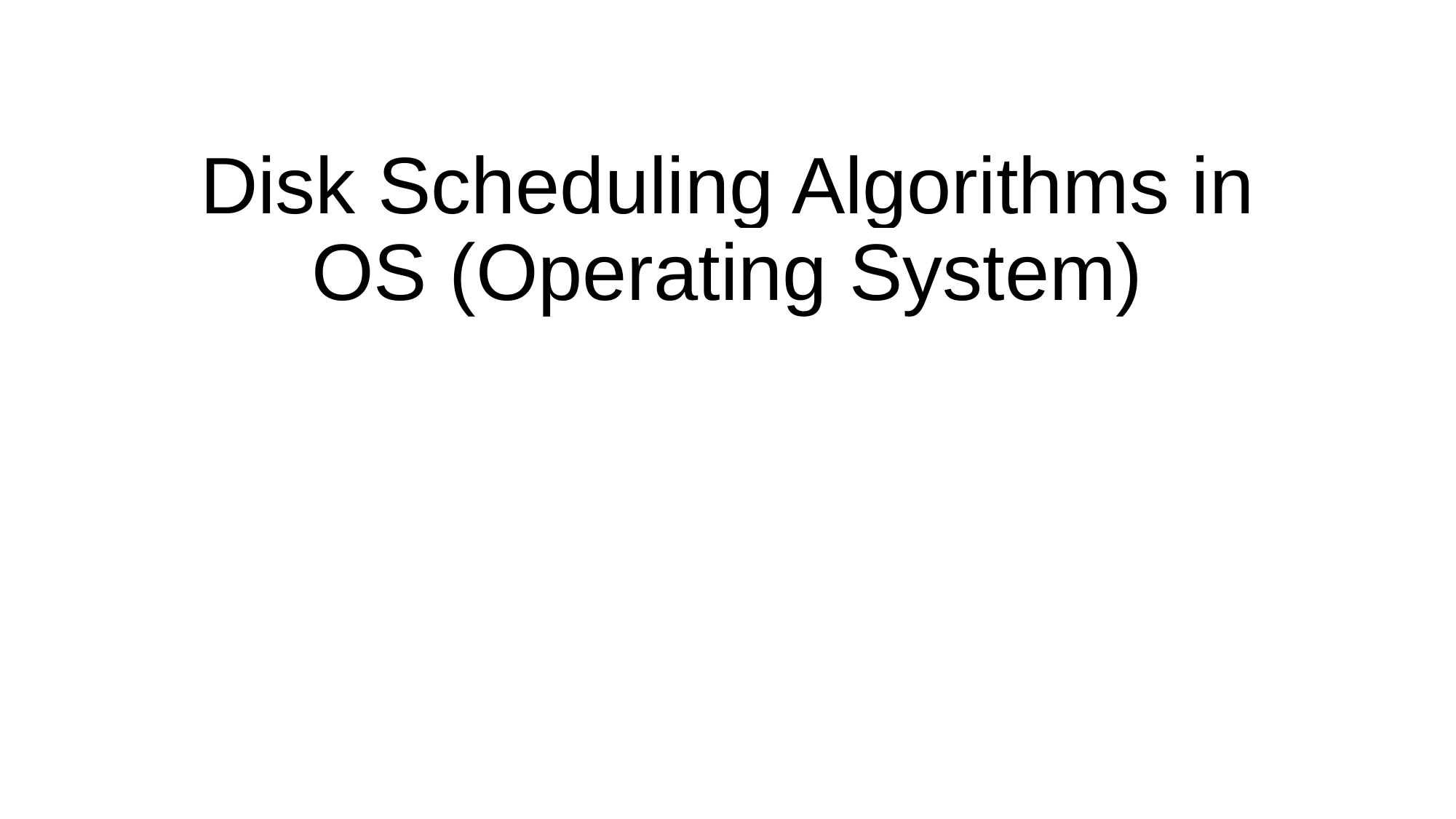

# Disk Scheduling Algorithms in OS (Operating System)